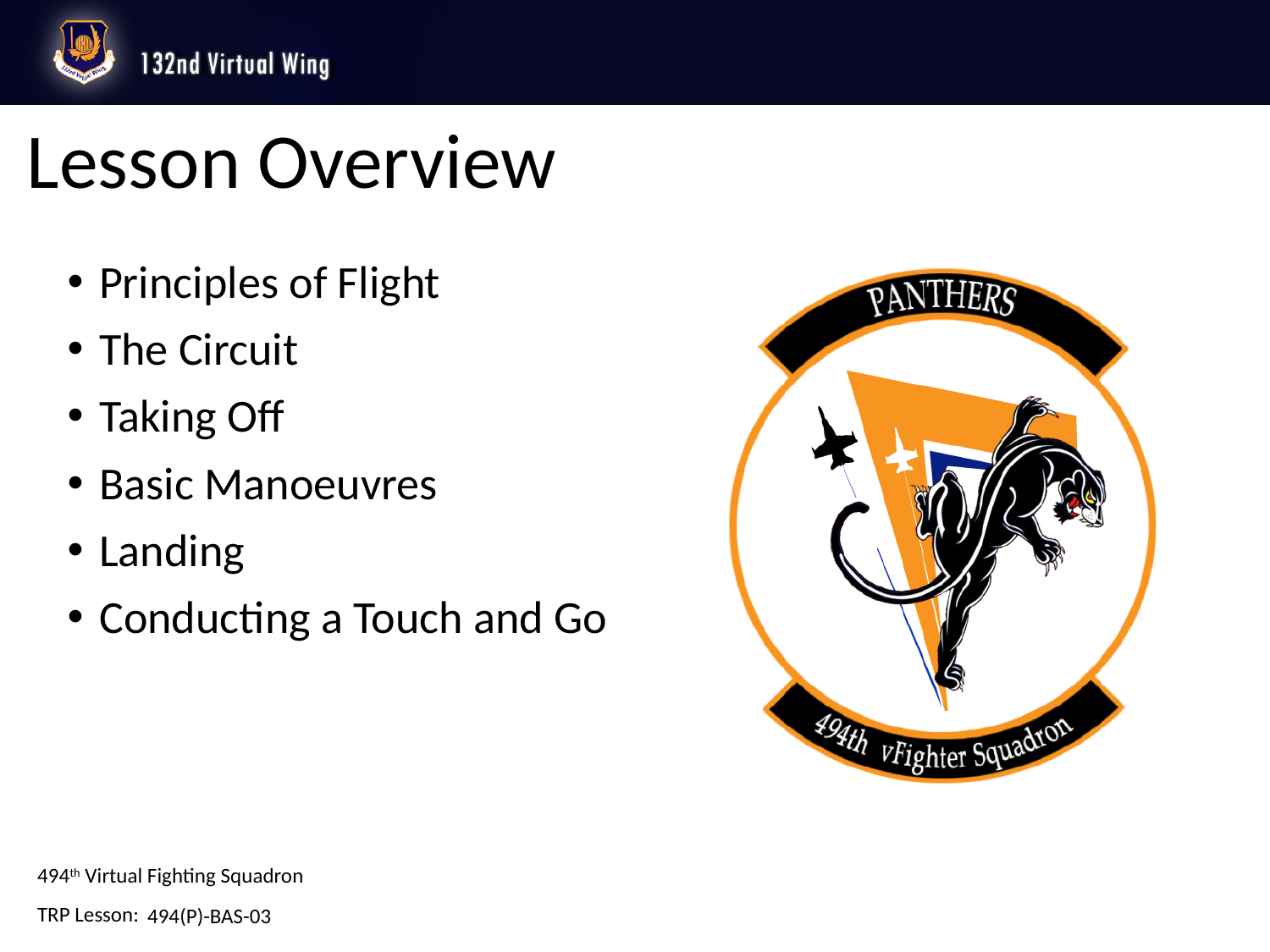

# Lesson Overview
Principles of Flight
The Circuit
Taking Off
Basic Manoeuvres
Landing
Conducting a Touch and Go
494(P)-BAS-03